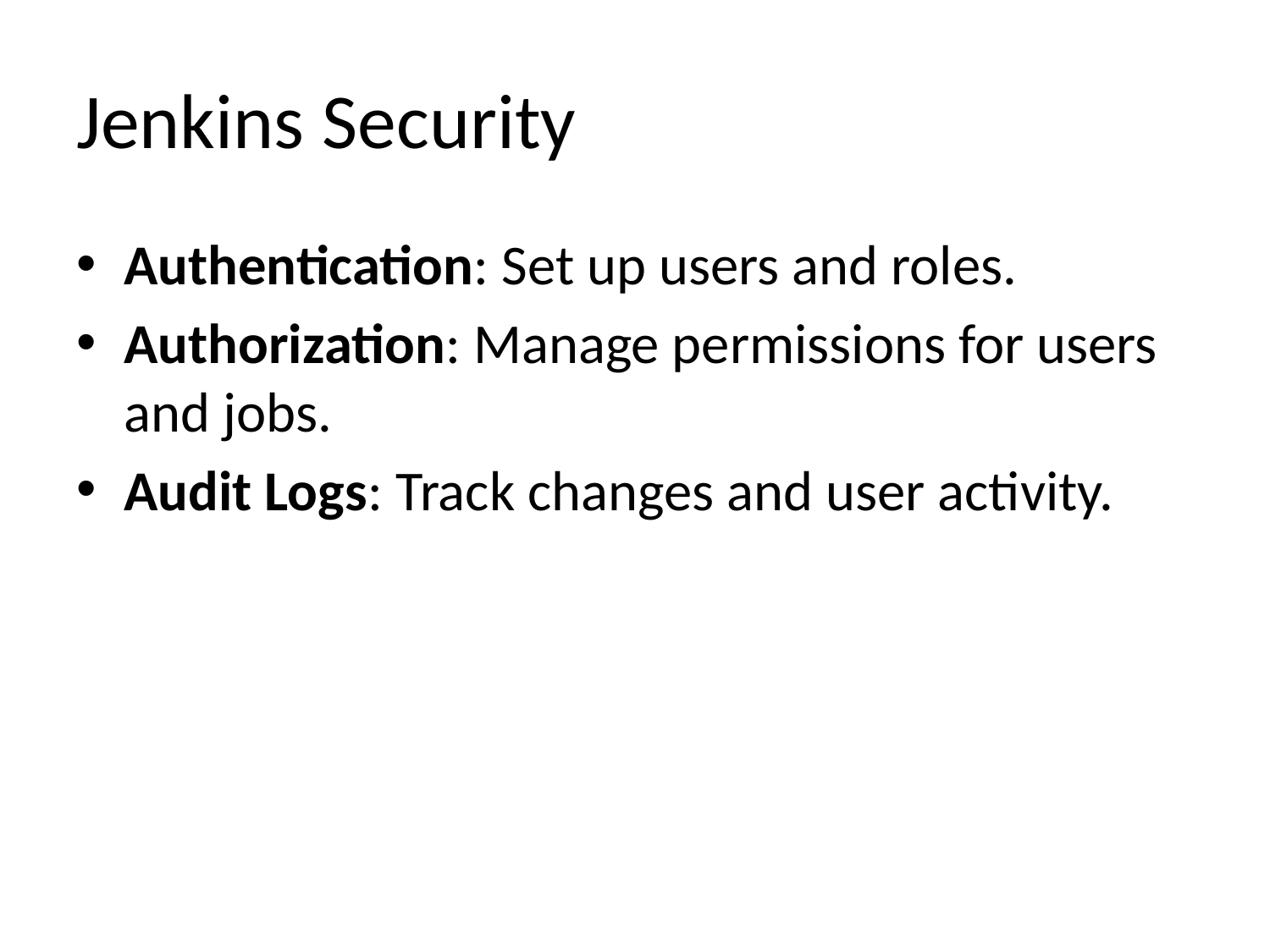

# Jenkins Security
Authentication: Set up users and roles.
Authorization: Manage permissions for users and jobs.
Audit Logs: Track changes and user activity.